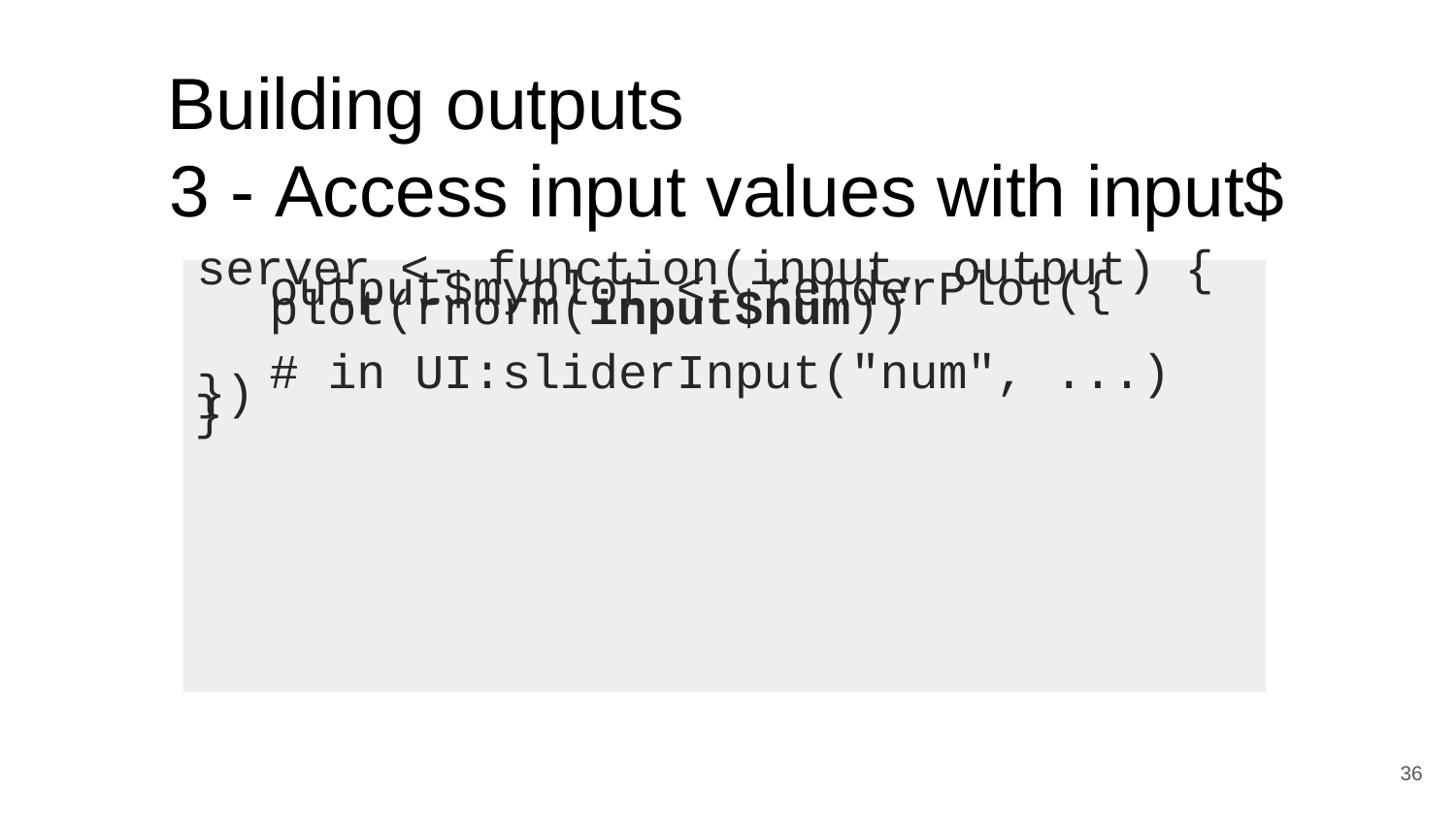

Building outputs
3 - Access input values with input$

server <- function(input, output) {  output$myplot <- renderPlot({
plot(rnorm(input$num))

# in UI:sliderInput("num", ...)
})
}
36